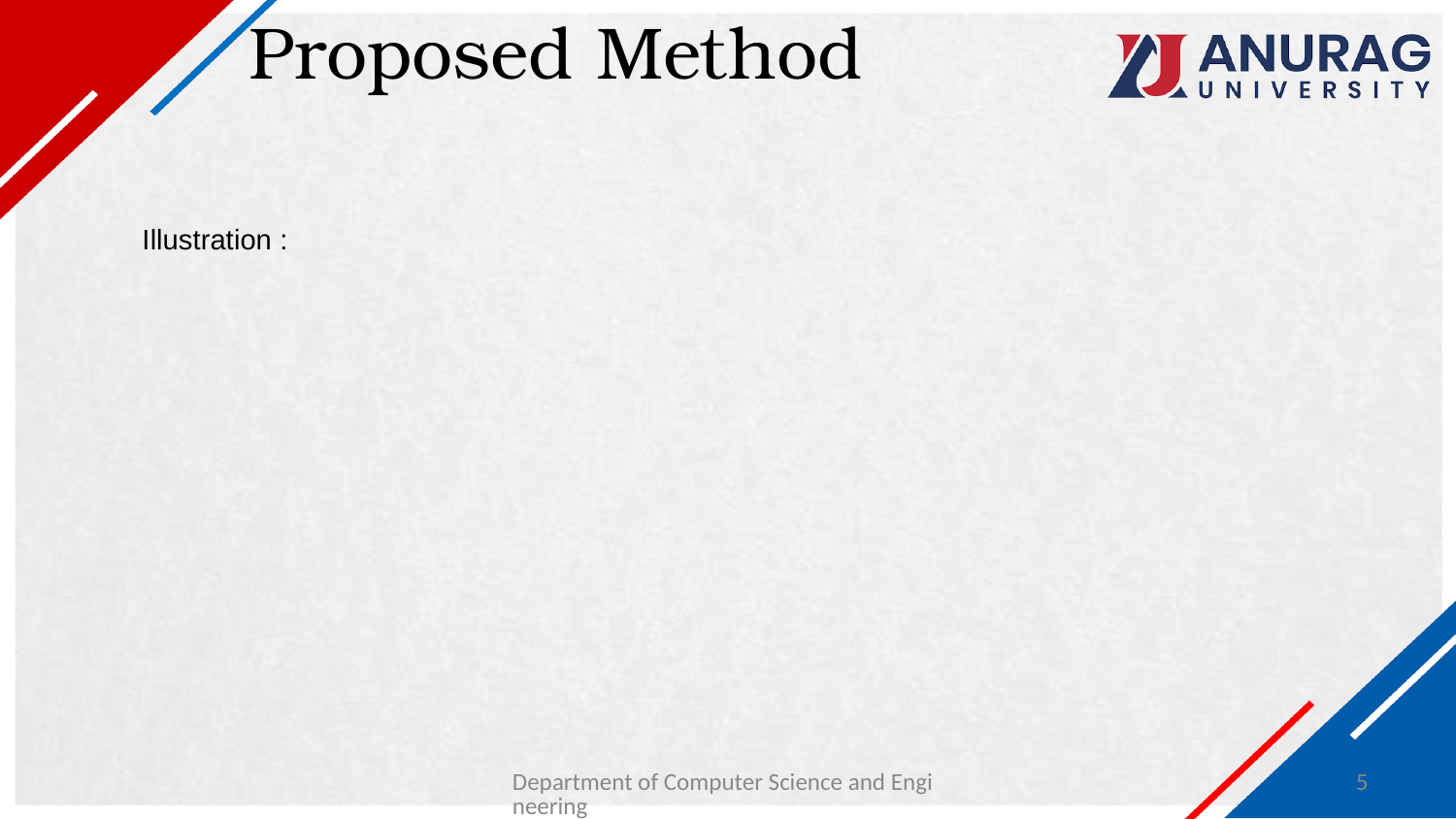

# Proposed Method
Illustration :

Department of Computer Science and Engineering
5